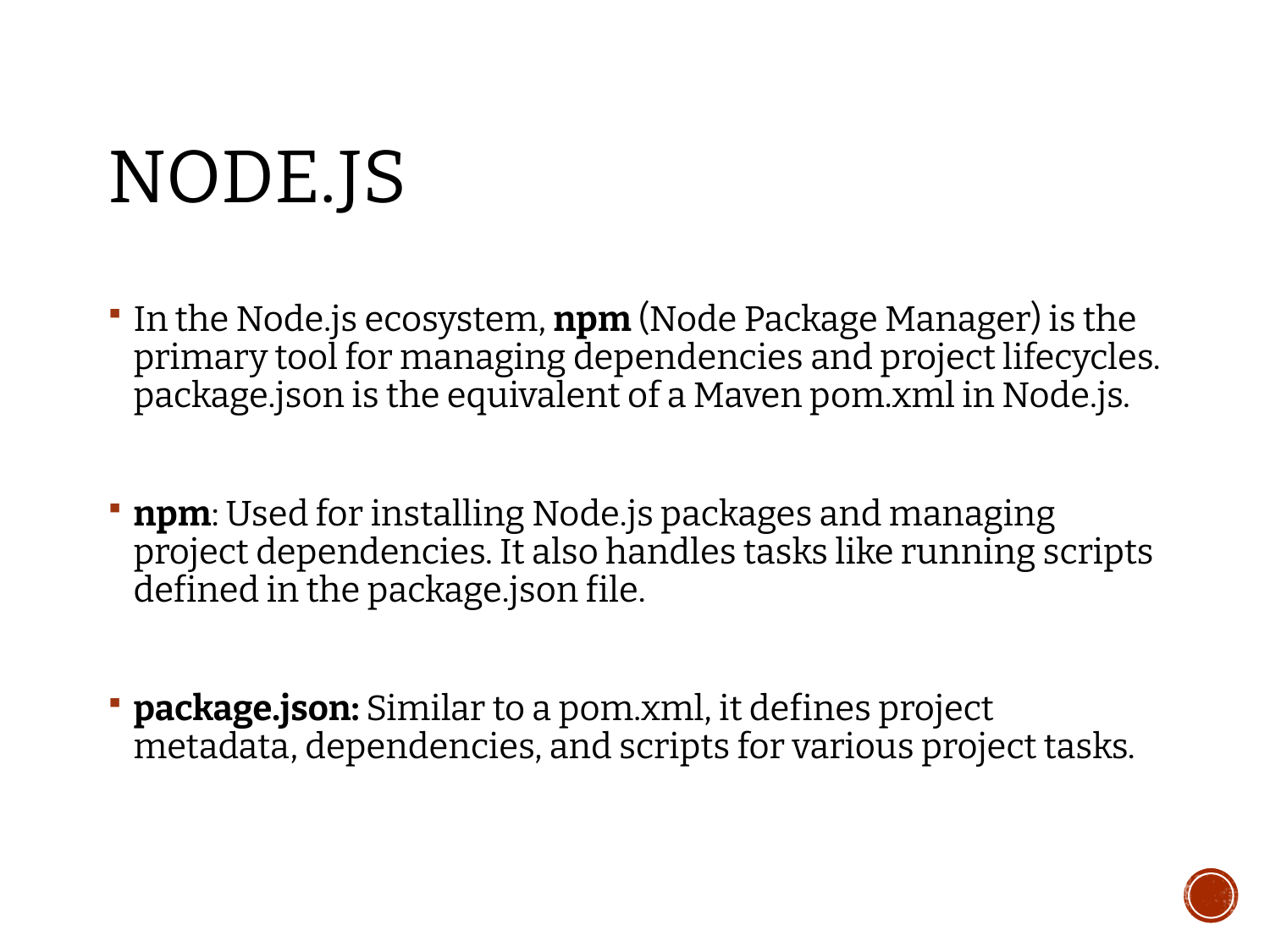

# Node.JS
In the Node.js ecosystem, npm (Node Package Manager) is the primary tool for managing dependencies and project lifecycles. package.json is the equivalent of a Maven pom.xml in Node.js.

npm: Used for installing Node.js packages and managing project dependencies. It also handles tasks like running scripts defined in the package.json file.

package.json: Similar to a pom.xml, it defines project metadata, dependencies, and scripts for various project tasks.